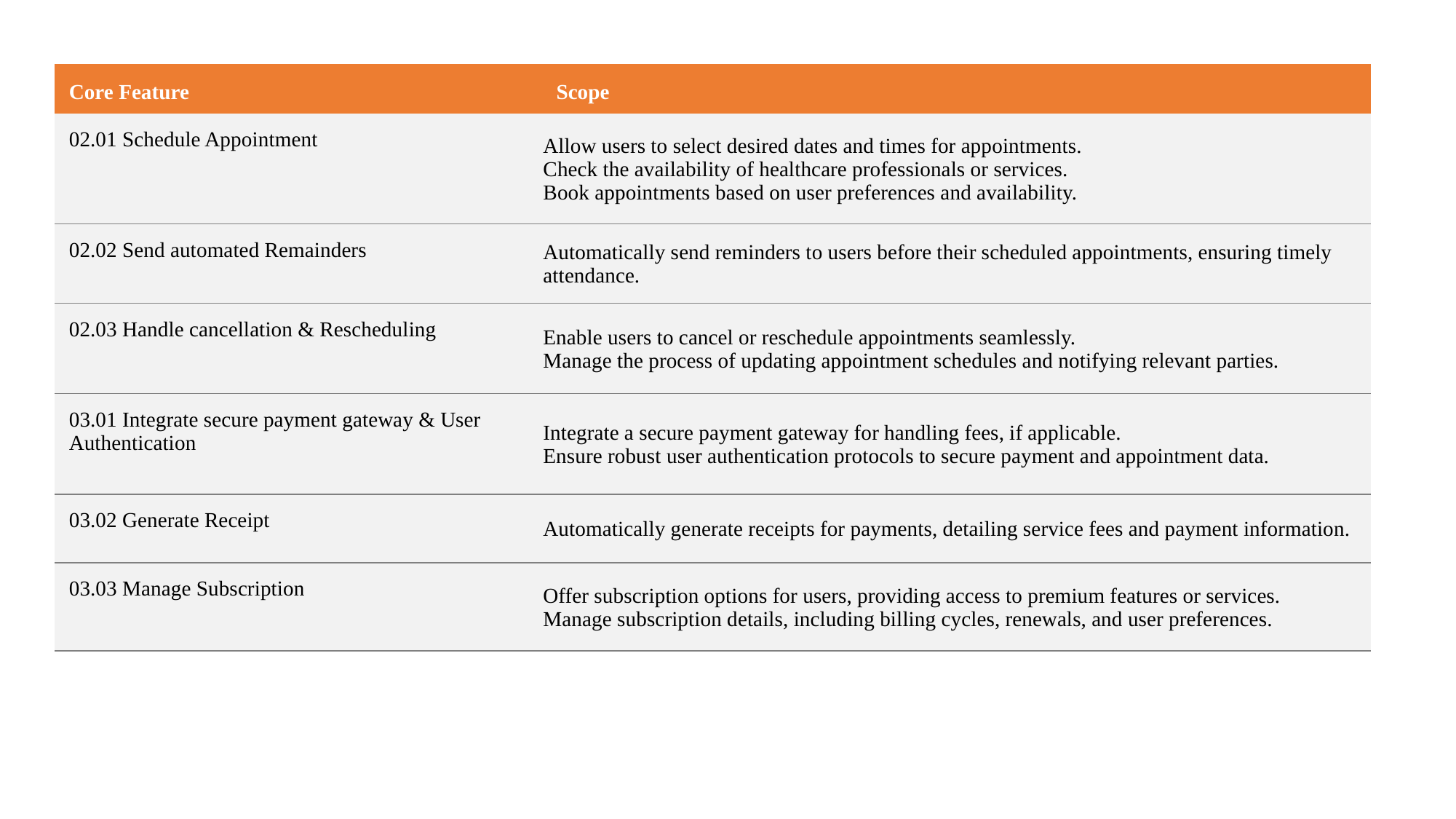

| Core Feature | Scope |
| --- | --- |
| 02.01 Schedule Appointment | Allow users to select desired dates and times for appointments. Check the availability of healthcare professionals or services. Book appointments based on user preferences and availability. |
| 02.02 Send automated Remainders | Automatically send reminders to users before their scheduled appointments, ensuring timely attendance. |
| 02.03 Handle cancellation & Rescheduling | Enable users to cancel or reschedule appointments seamlessly. Manage the process of updating appointment schedules and notifying relevant parties. |
| 03.01 Integrate secure payment gateway & User Authentication | Integrate a secure payment gateway for handling fees, if applicable. Ensure robust user authentication protocols to secure payment and appointment data. |
| 03.02 Generate Receipt | Automatically generate receipts for payments, detailing service fees and payment information. |
| 03.03 Manage Subscription | Offer subscription options for users, providing access to premium features or services. Manage subscription details, including billing cycles, renewals, and user preferences. |